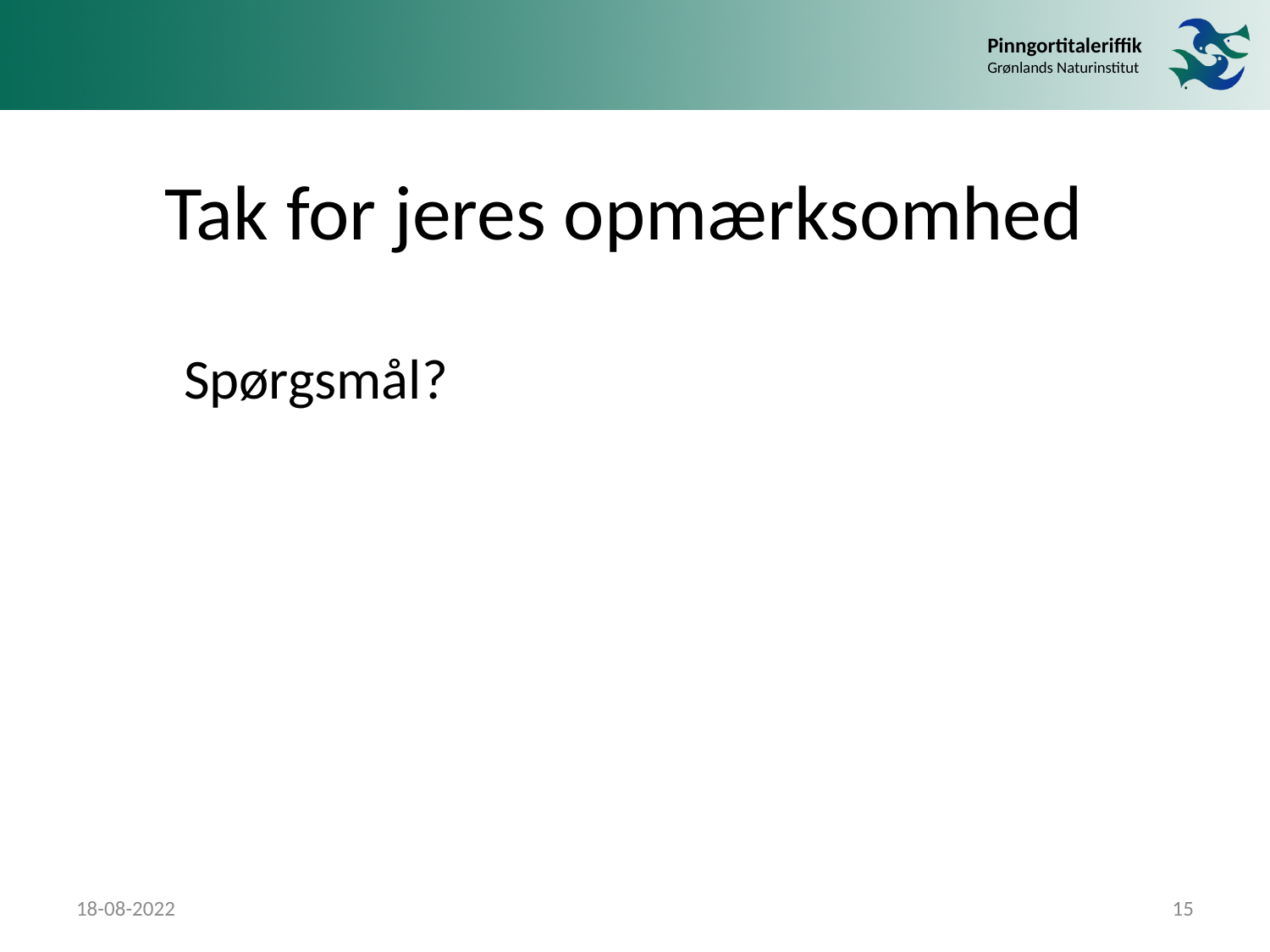

Tak for jeres opmærksomhed
Spørgsmål?
18-08-2022
15